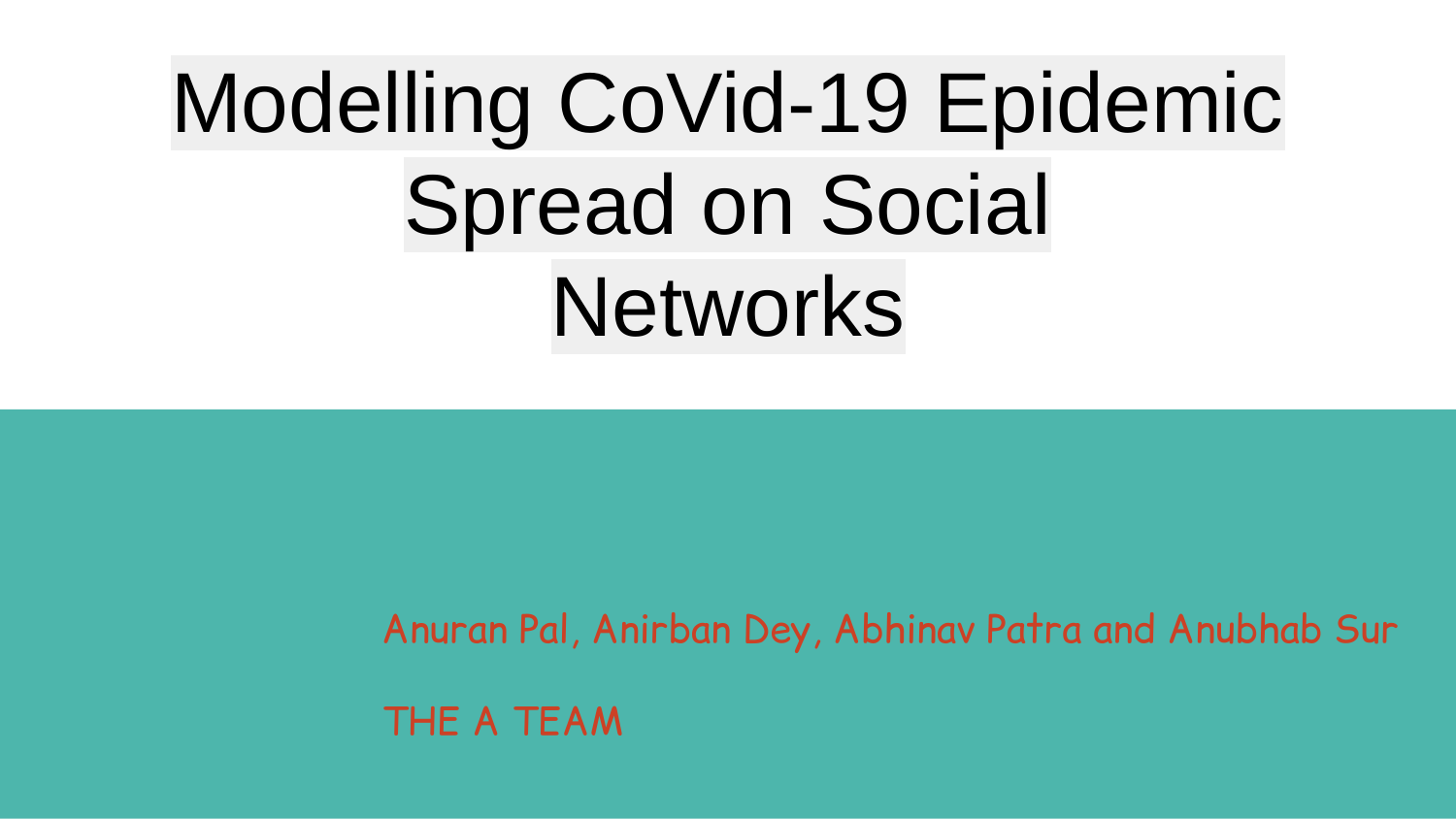

# Modelling CoVid-19 Epidemic Spread on Social
Networks

Anuran Pal, Anirban Dey, Abhinav Patra and Anubhab Sur

THE A TEAM